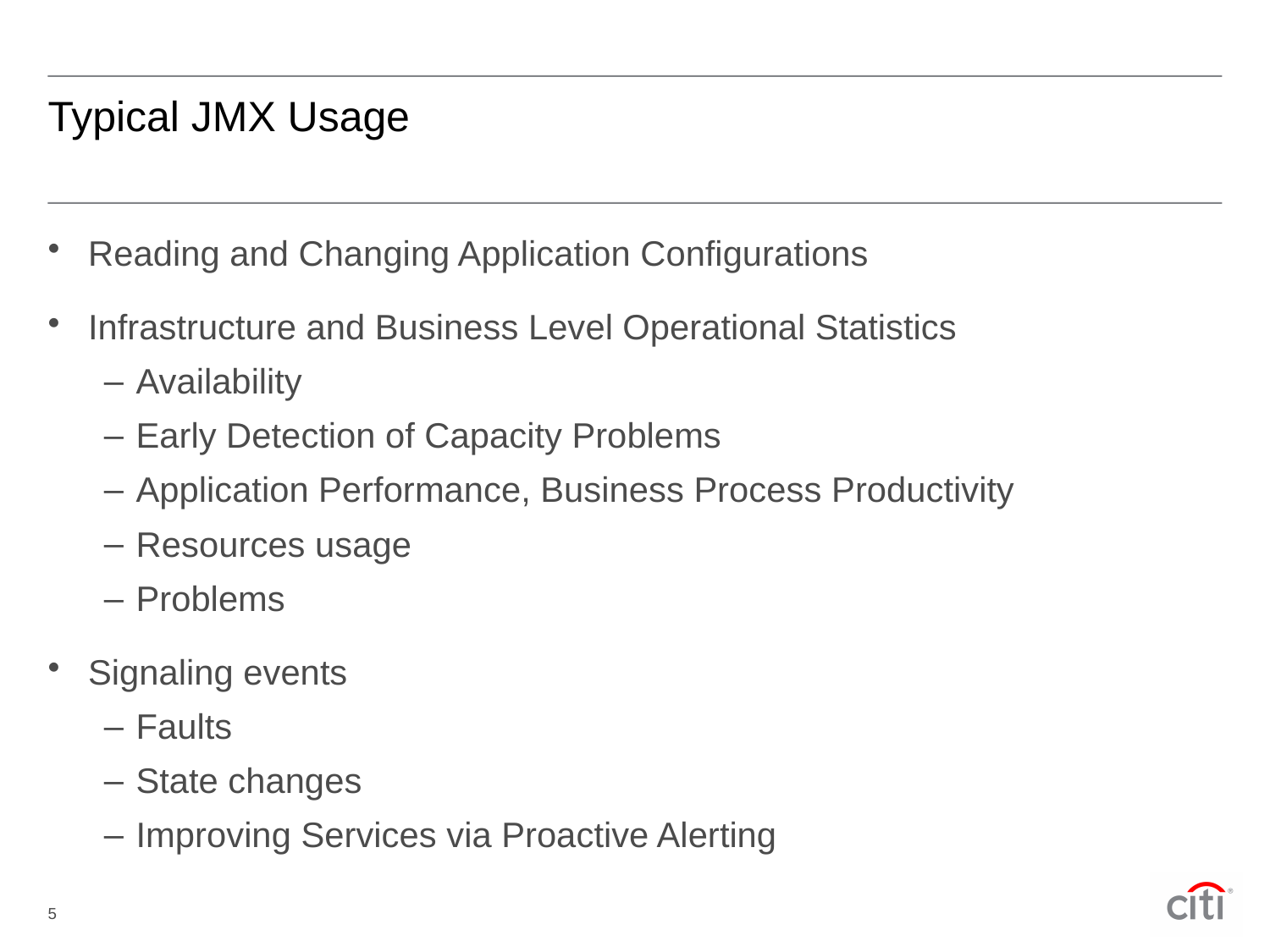

# Typical JMX Usage
Reading and Changing Application Configurations
Infrastructure and Business Level Operational Statistics
Availability
Early Detection of Capacity Problems
Application Performance, Business Process Productivity
Resources usage
Problems
Signaling events
Faults
State changes
Improving Services via Proactive Alerting
5